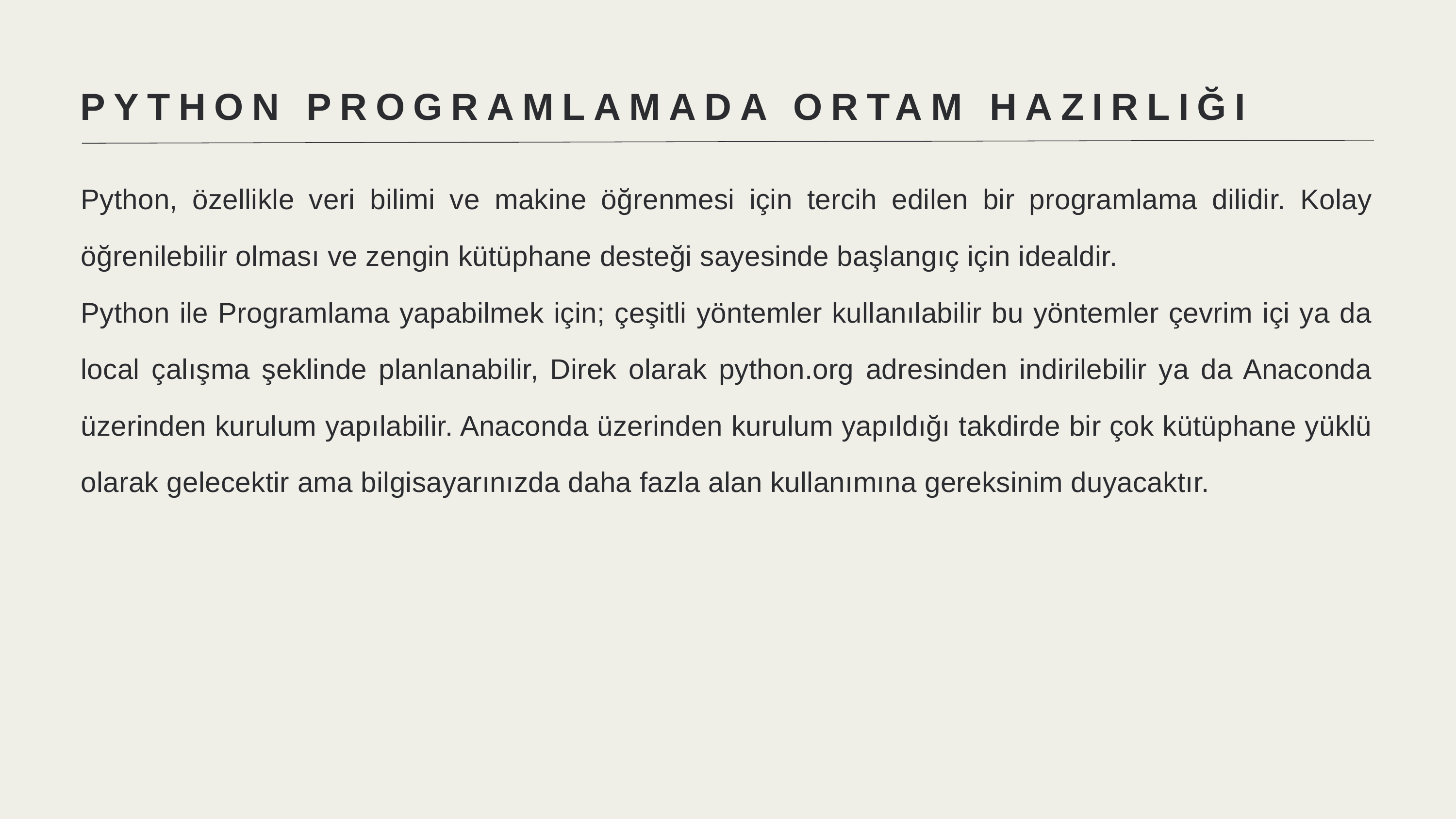

PYTHON PROGRAMLAMADA ORTAM HAZIRLIĞI

Python, özellikle veri bilimi ve makine öğrenmesi için tercih edilen bir programlama dilidir. Kolay öğrenilebilir olması ve zengin kütüphane desteği sayesinde başlangıç için idealdir.
Python ile Programlama yapabilmek için; çeşitli yöntemler kullanılabilir bu yöntemler çevrim içi ya da local çalışma şeklinde planlanabilir, Direk olarak python.org adresinden indirilebilir ya da Anaconda üzerinden kurulum yapılabilir. Anaconda üzerinden kurulum yapıldığı takdirde bir çok kütüphane yüklü olarak gelecektir ama bilgisayarınızda daha fazla alan kullanımına gereksinim duyacaktır.